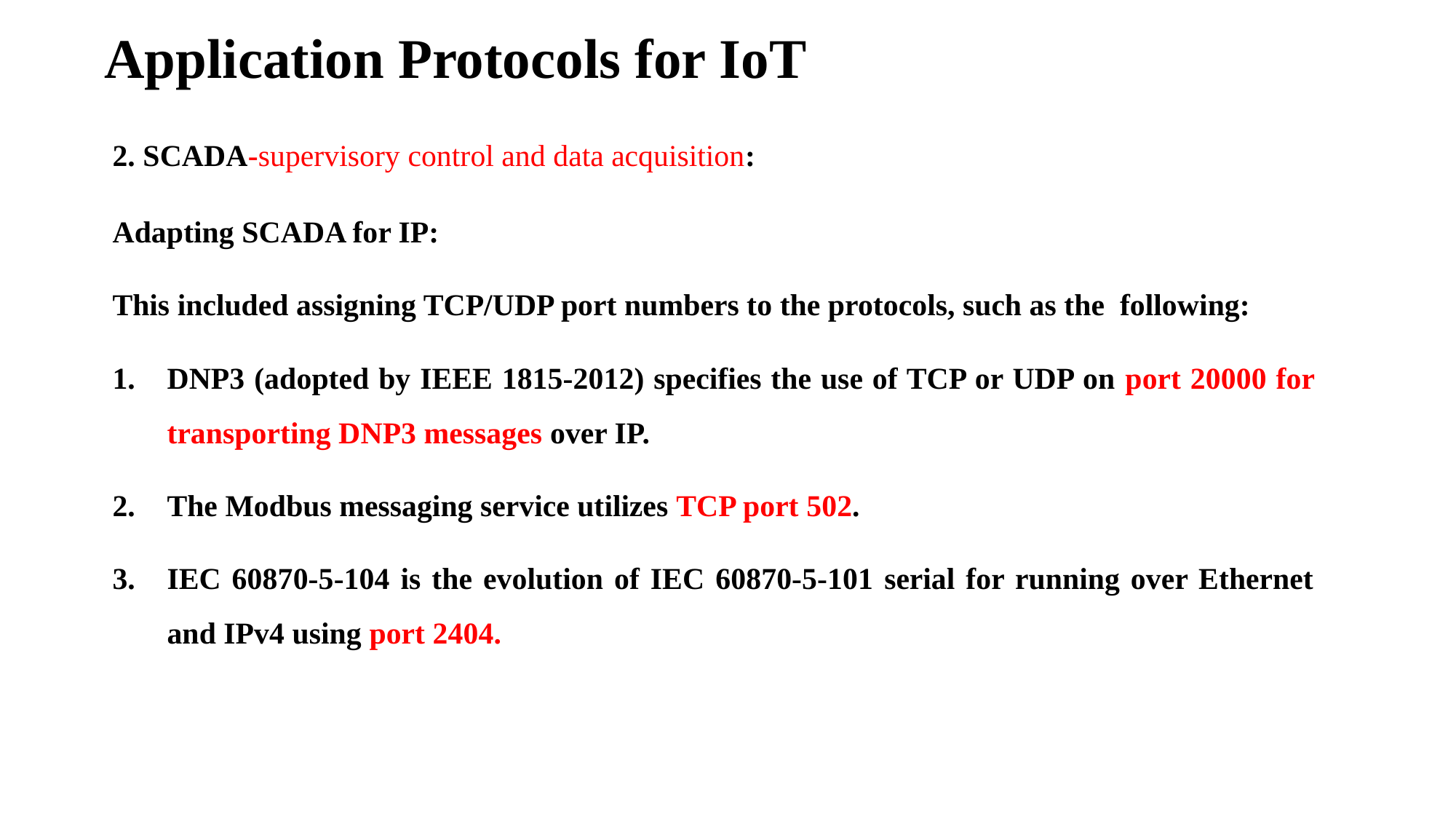

# Application Protocols for IoT
2. SCADA-supervisory control and data acquisition:
Adapting SCADA for IP:
This included assigning TCP/UDP port numbers to the protocols, such as the  following:
DNP3 (adopted by IEEE 1815-2012) specifies the use of TCP or UDP on port 20000 for transporting DNP3 messages over IP.
The Modbus messaging service utilizes TCP port 502.
IEC 60870-5-104 is the evolution of IEC 60870-5-101 serial for running over Ethernet and IPv4 using port 2404.